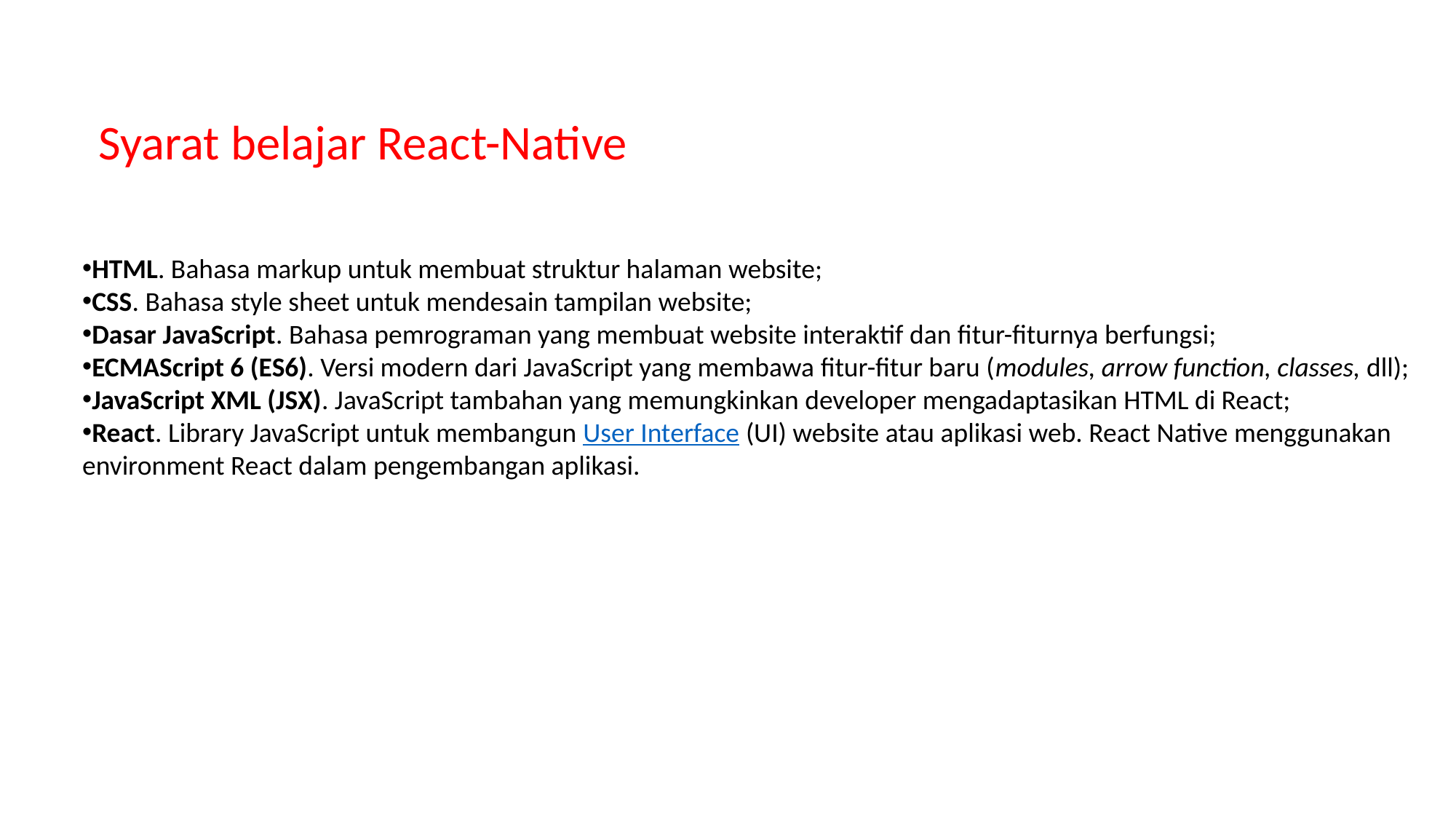

Syarat belajar React-Native
HTML. Bahasa markup untuk membuat struktur halaman website;
CSS. Bahasa style sheet untuk mendesain tampilan website;
Dasar JavaScript. Bahasa pemrograman yang membuat website interaktif dan fitur-fiturnya berfungsi;
ECMAScript 6 (ES6). Versi modern dari JavaScript yang membawa fitur-fitur baru (modules, arrow function, classes, dll);
JavaScript XML (JSX). JavaScript tambahan yang memungkinkan developer mengadaptasikan HTML di React;
React. Library JavaScript untuk membangun User Interface (UI) website atau aplikasi web. React Native menggunakan environment React dalam pengembangan aplikasi.